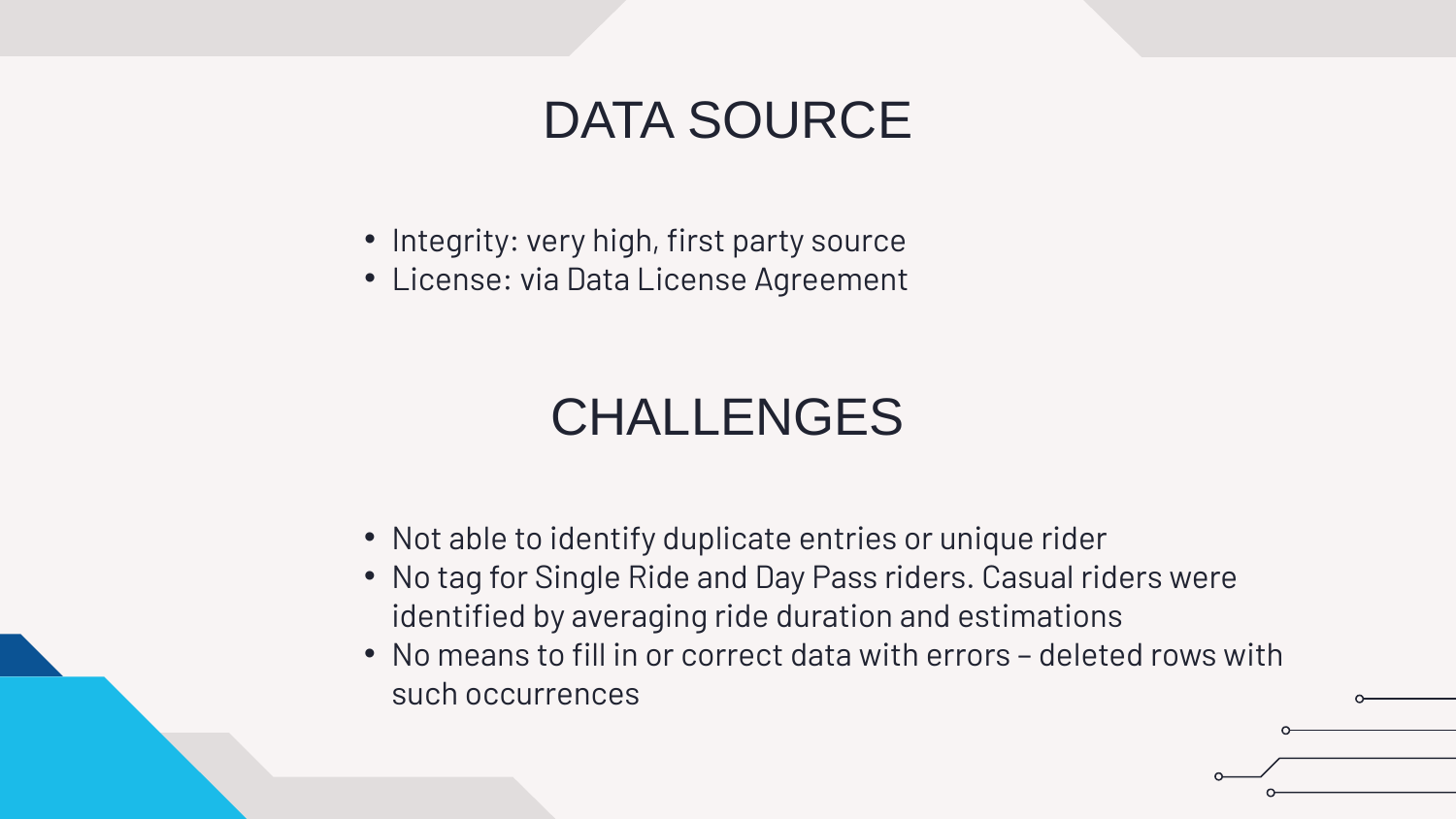

# DATA SOURCE
Integrity: very high, first party source
License: via Data License Agreement
CHALLENGES
Not able to identify duplicate entries or unique rider
No tag for Single Ride and Day Pass riders. Casual riders were identified by averaging ride duration and estimations
No means to fill in or correct data with errors – deleted rows with such occurrences